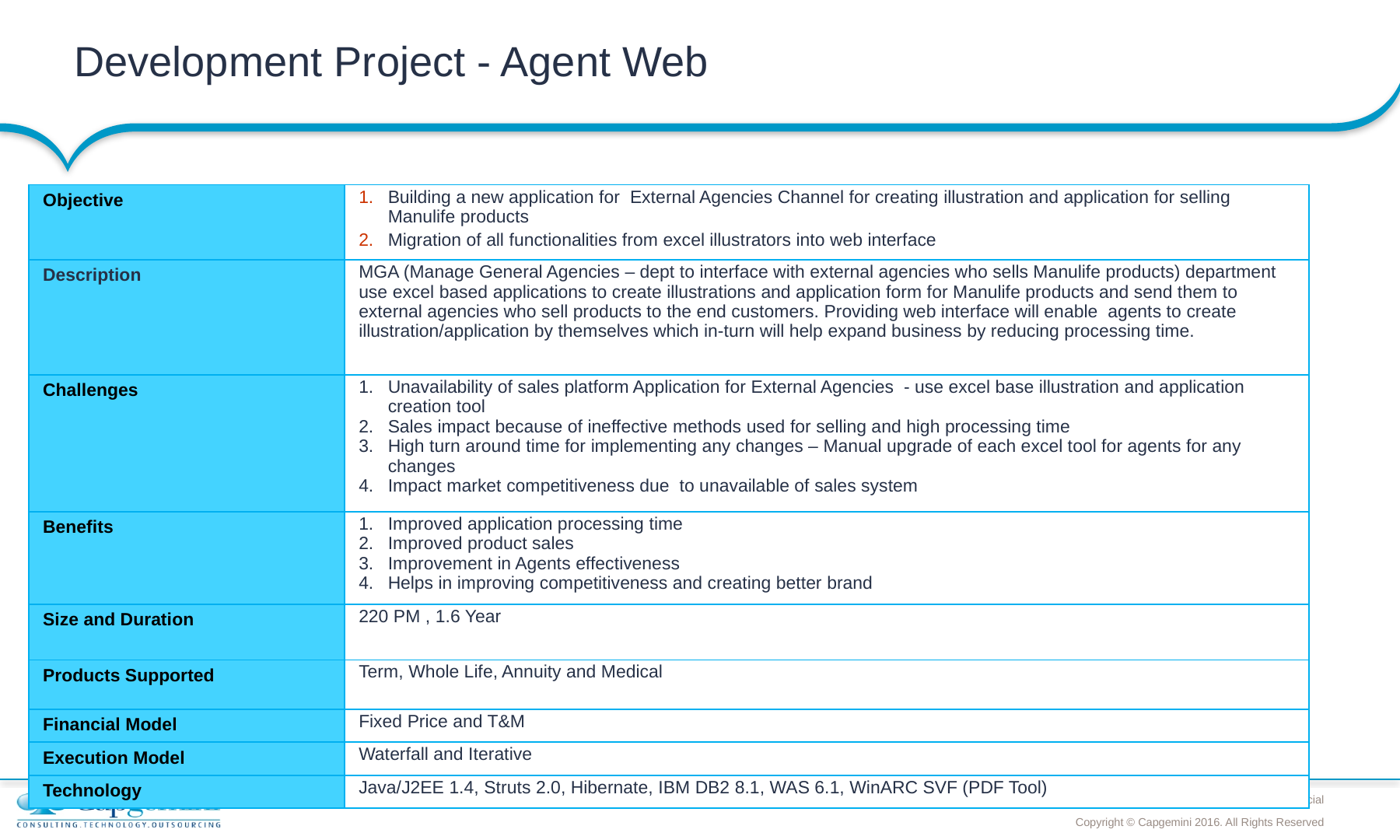

Development Project - Agent Web
| Objective | Building a new application for External Agencies Channel for creating illustration and application for selling Manulife products Migration of all functionalities from excel illustrators into web interface |
| --- | --- |
| Description | MGA (Manage General Agencies – dept to interface with external agencies who sells Manulife products) department use excel based applications to create illustrations and application form for Manulife products and send them to external agencies who sell products to the end customers. Providing web interface will enable agents to create illustration/application by themselves which in-turn will help expand business by reducing processing time. |
| Challenges | Unavailability of sales platform Application for External Agencies - use excel base illustration and application creation tool Sales impact because of ineffective methods used for selling and high processing time High turn around time for implementing any changes – Manual upgrade of each excel tool for agents for any changes Impact market competitiveness due to unavailable of sales system |
| Benefits | Improved application processing time Improved product sales Improvement in Agents effectiveness Helps in improving competitiveness and creating better brand |
| Size and Duration | 220 PM , 1.6 Year |
| Products Supported | Term, Whole Life, Annuity and Medical |
| Financial Model | Fixed Price and T&M |
| Execution Model | Waterfall and Iterative |
| Technology | Java/J2EE 1.4, Struts 2.0, Hibernate, IBM DB2 8.1, WAS 6.1, WinARC SVF (PDF Tool) |